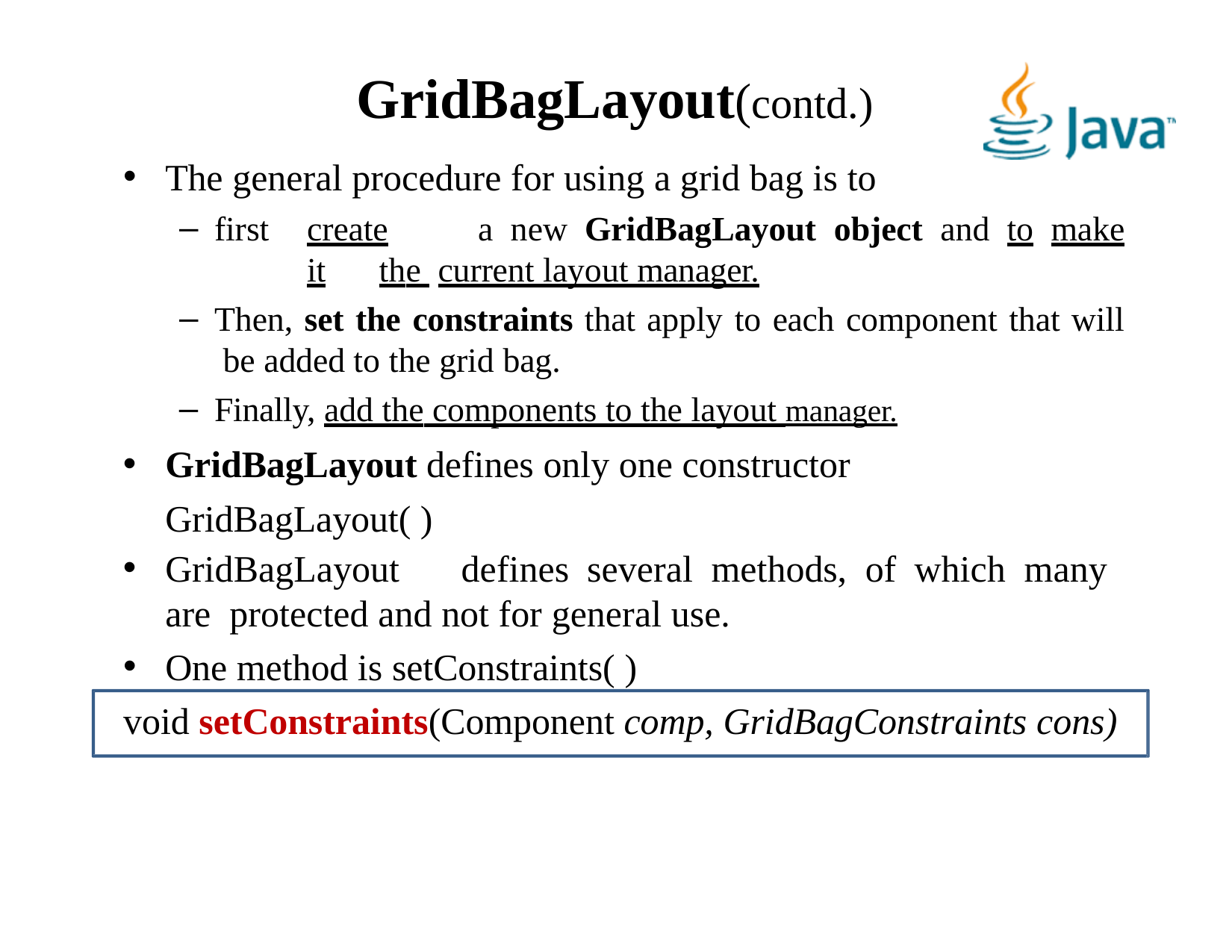

# GridBagLayout(contd.)
The general procedure for using a grid bag is to
first	create	a	new	GridBagLayout	object	and	to	make	it	the  current layout manager.
Then, set the constraints that apply to each component that will  be added to the grid bag.
Finally, add the components to the layout manager.
GridBagLayout defines only one constructor  GridBagLayout( )
GridBagLayout	defines	several	methods,	of	which	many	are  protected and not for general use.
One method is setConstraints( )
void setConstraints(Component comp, GridBagConstraints cons)